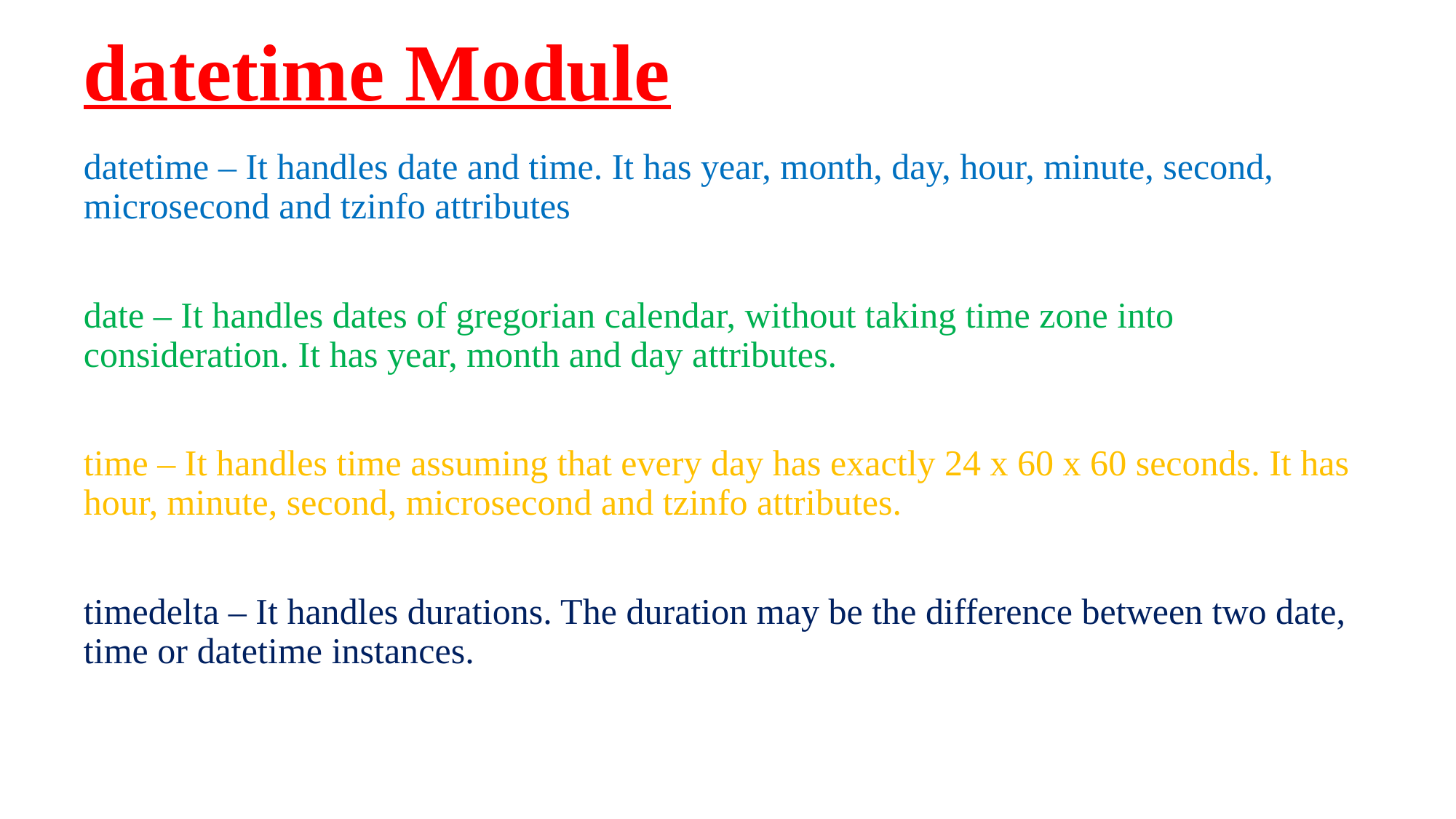

# datetime Module
datetime – It handles date and time. It has year, month, day, hour, minute, second, microsecond and tzinfo attributes

date – It handles dates of gregorian calendar, without taking time zone into consideration. It has year, month and day attributes.

time – It handles time assuming that every day has exactly 24 x 60 x 60 seconds. It has hour, minute, second, microsecond and tzinfo attributes.

timedelta – It handles durations. The duration may be the difference between two date, time or datetime instances.